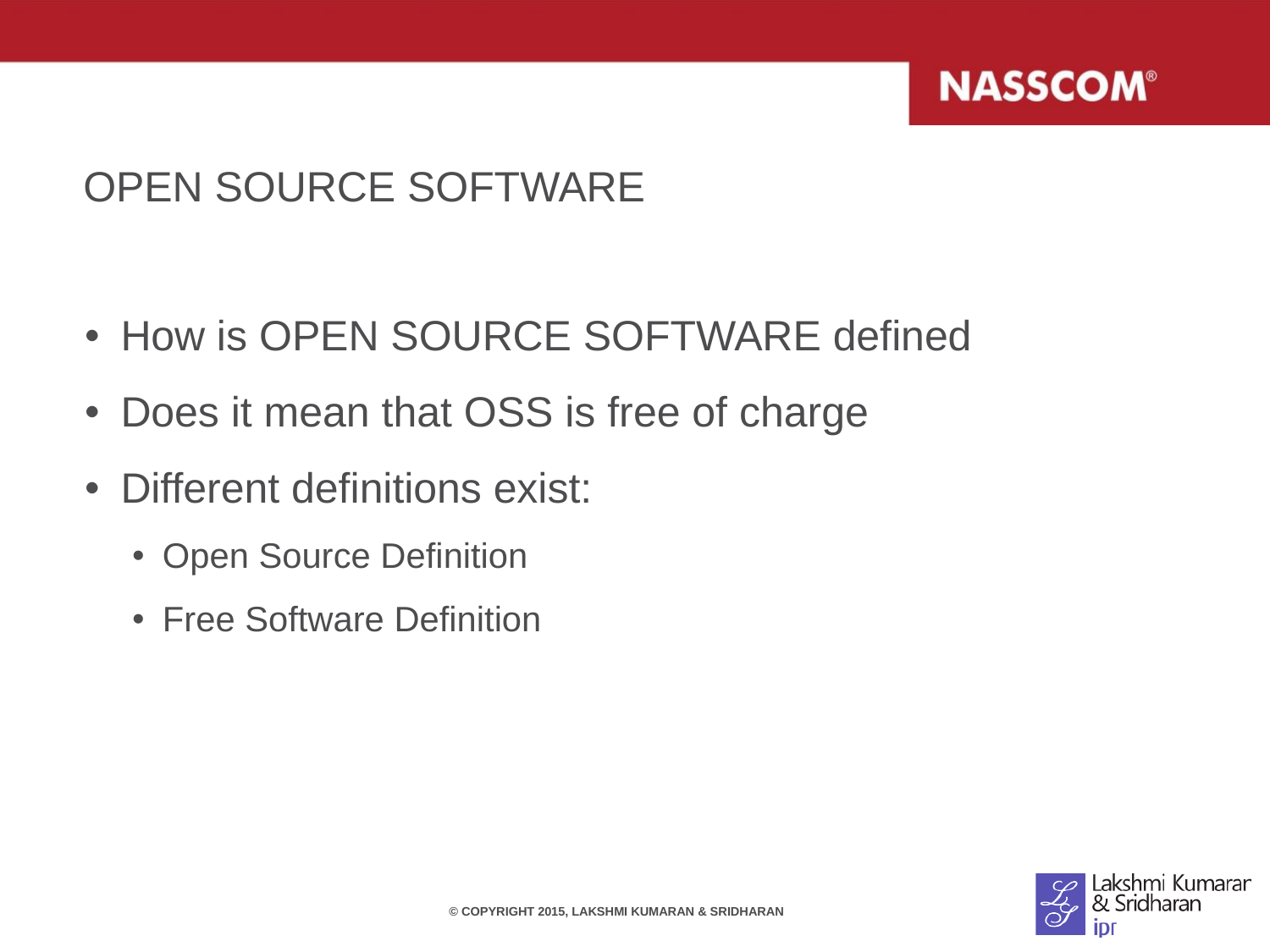

# OPEN SOURCE SOFTWARE
How is OPEN SOURCE SOFTWARE defined
Does it mean that OSS is free of charge
Different definitions exist:
Open Source Definition
Free Software Definition